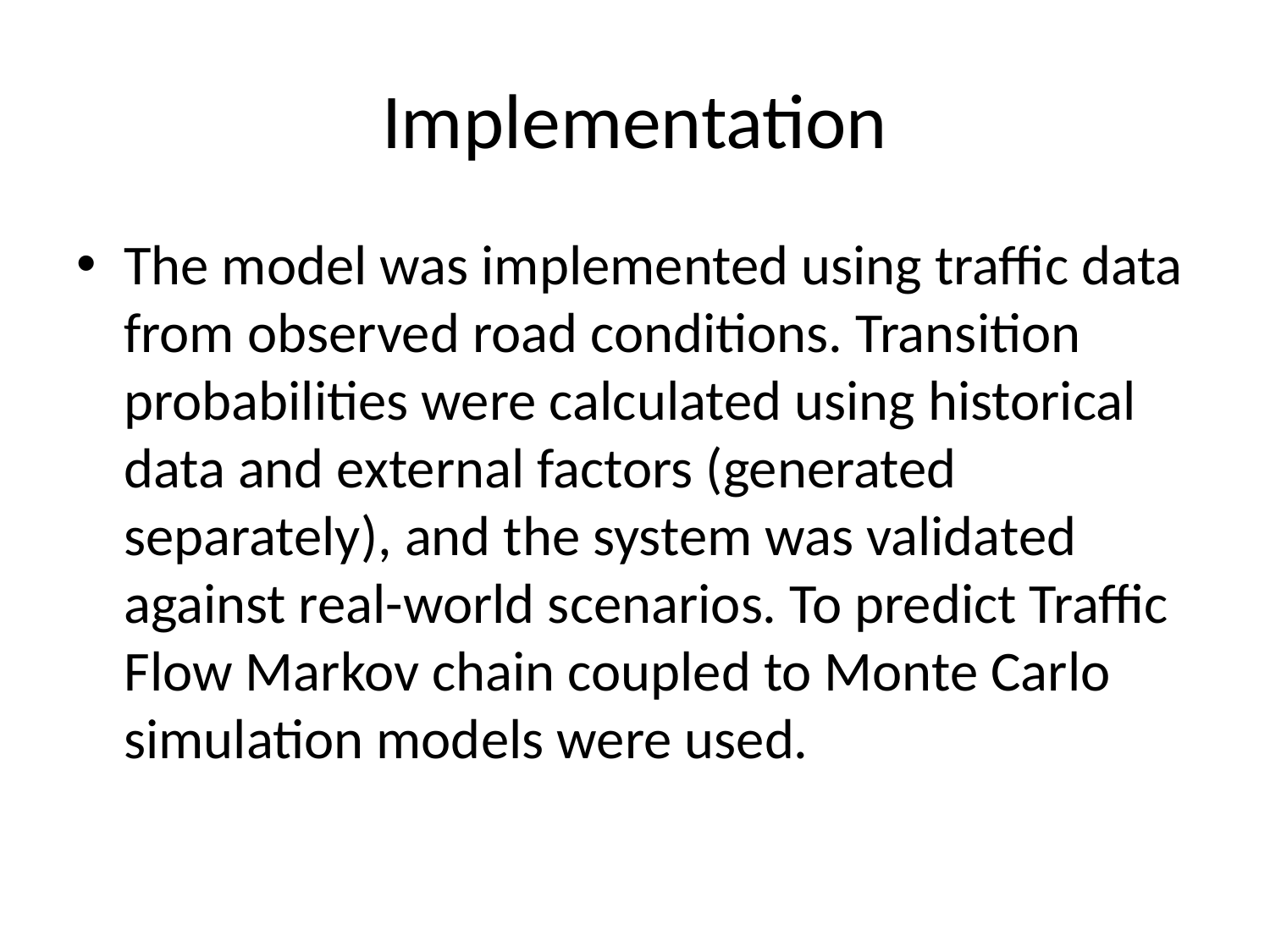

# Implementation
The model was implemented using traffic data from observed road conditions. Transition probabilities were calculated using historical data and external factors (generated separately), and the system was validated against real-world scenarios. To predict Traffic Flow Markov chain coupled to Monte Carlo simulation models were used.